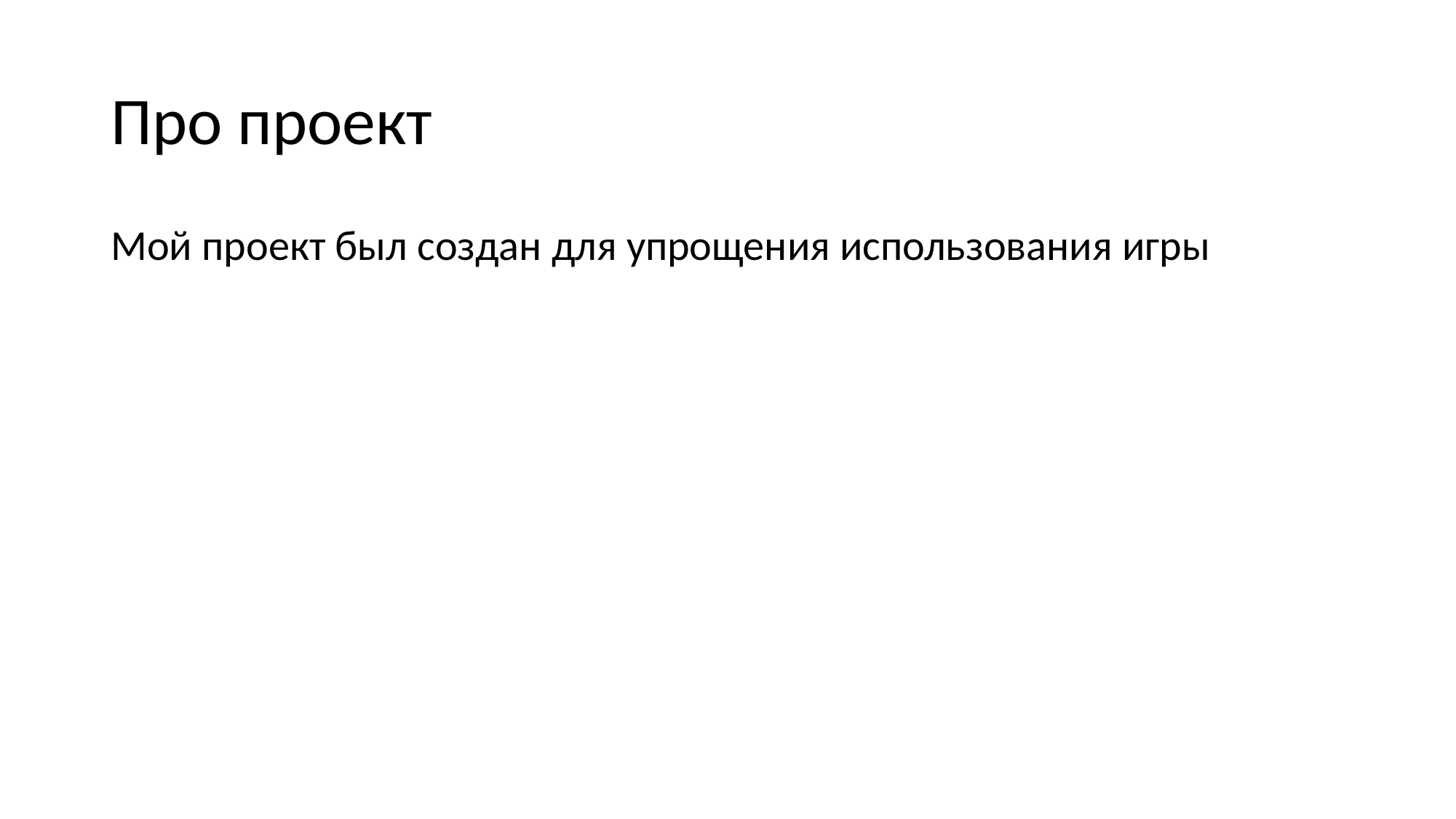

# Про проект
Мой проект был создан для упрощения использования игры